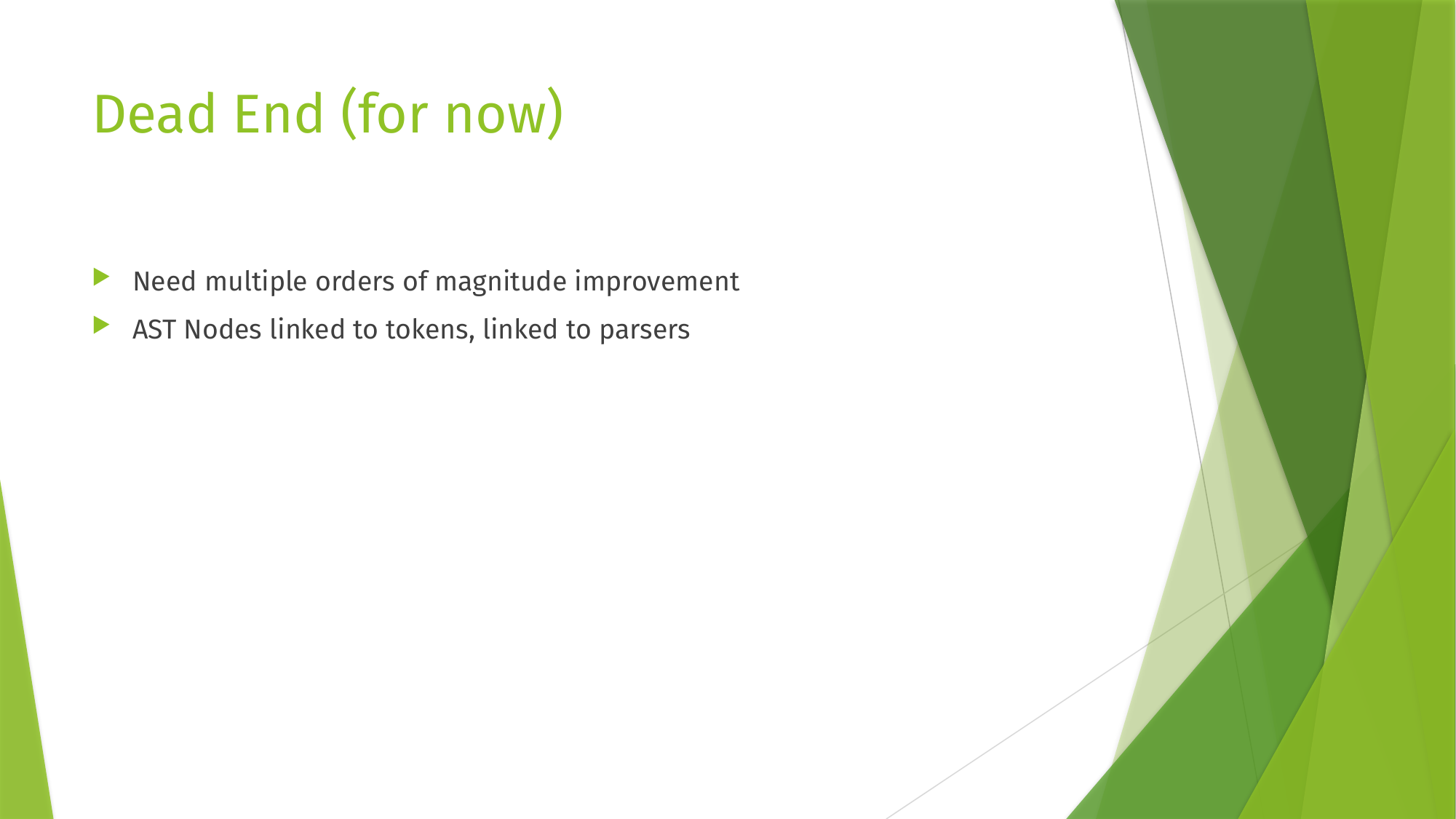

# Dead End (for now)
Need multiple orders of magnitude improvement
AST Nodes linked to tokens, linked to parsers